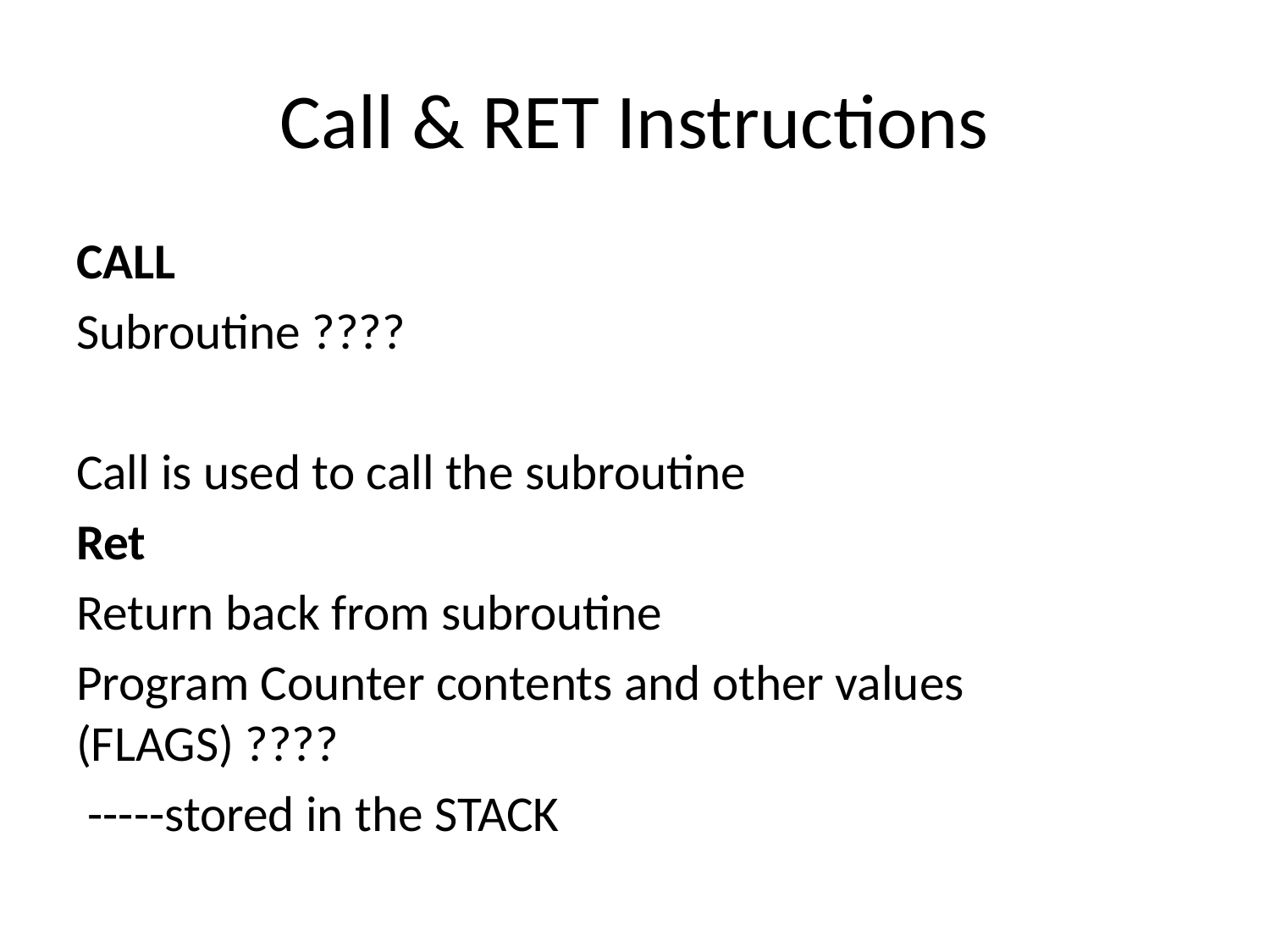

# Call & RET Instructions
CALL
Subroutine ????

Call is used to call the subroutine
Ret
Return back from subroutine
Program Counter contents and other values (FLAGS) ????
 -----stored in the STACK